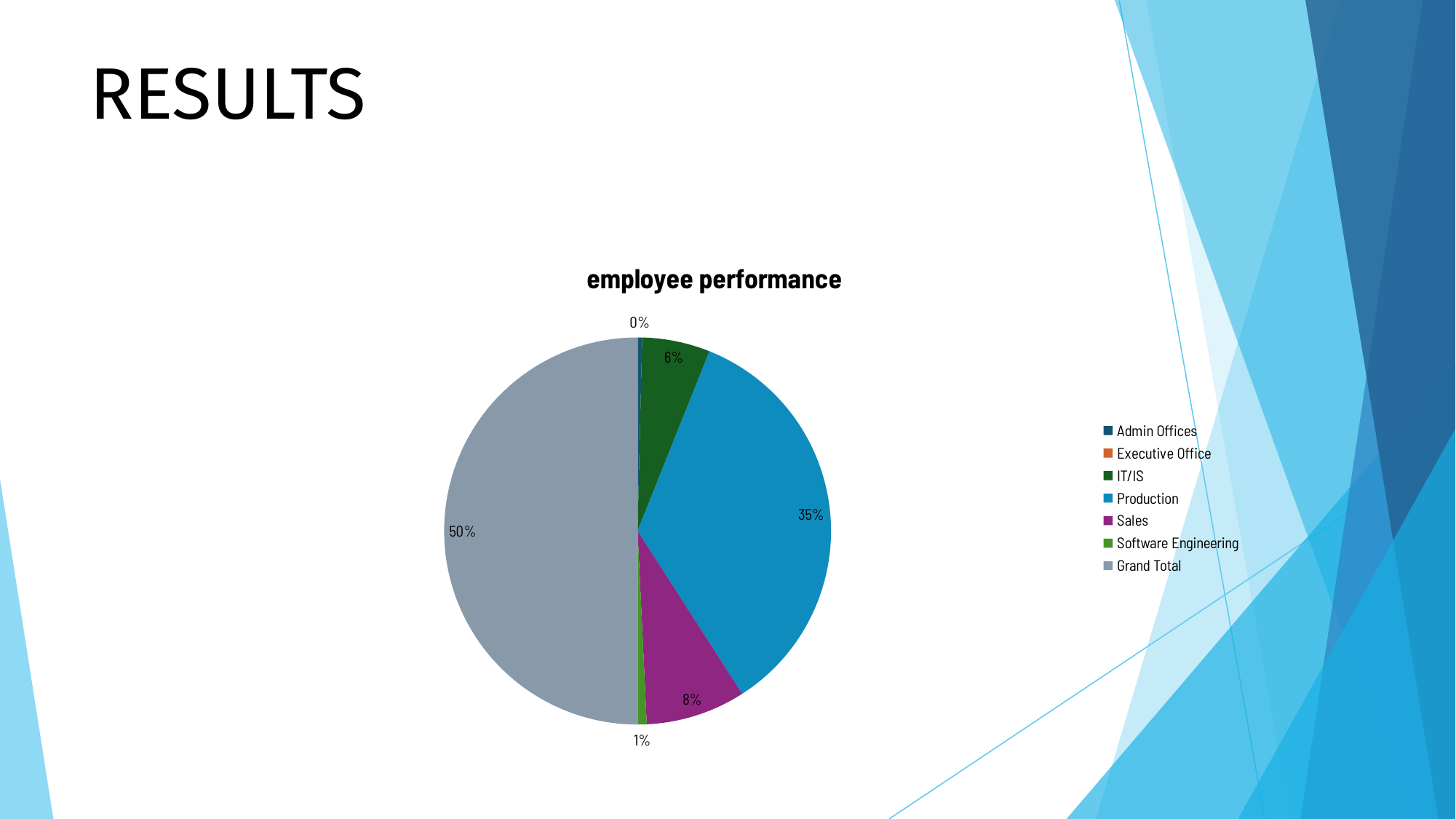

# RESULTS

### Chart: employee performance

| Category | Column Labels | Column Labels | Column Labels | Column Labels | Column Labels |
|---|---|---|---|---|---|
| Admin Offices | 1.0 | 1.0 | 45.0 | 1.0 | None |
| Executive Office | None | 3.0 | 16.0 | None | None |
| IT/IS | 15.0 | 22.0 | 149.0 | 27.0 | 11.0 |
| Production        | 92.0 | 178.0 | 493.0 | 147.0 | 104.0 |
| Sales | 22.0 | 58.0 | 25.0 | 38.0 | 21.0 |
| Software Engineering | 2.0 | 4.0 | 50.0 | 7.0 | 1.0 |
| Grand Total | 132.0 | 266.0 | 778.0 | 220.0 | 137.0 |